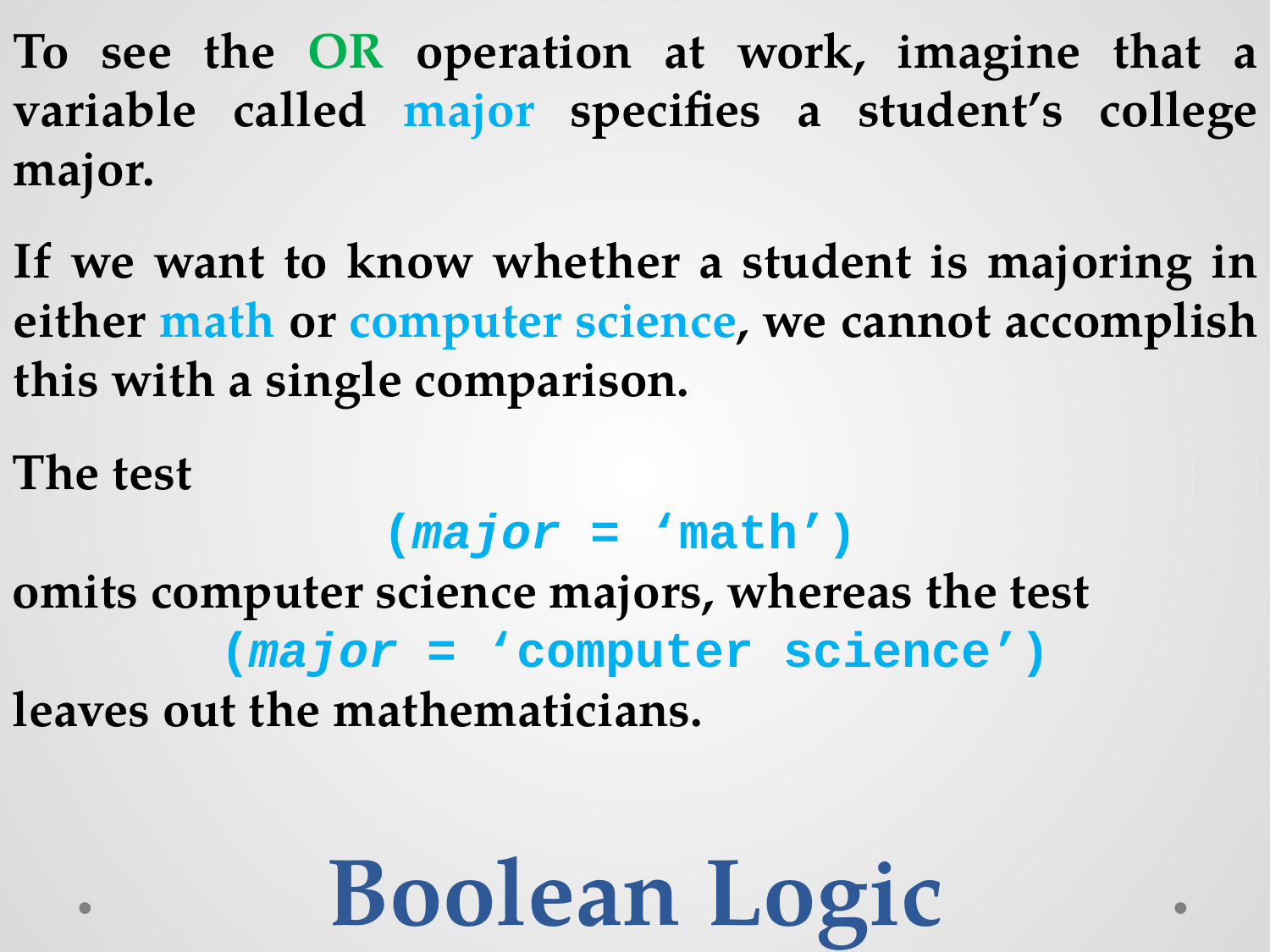

To see the OR operation at work, imagine that a variable called major specifies a student’s college major.
If we want to know whether a student is majoring in either math or computer science, we cannot accomplish this with a single comparison.
The test
(major = ‘math’)
omits computer science majors, whereas the test
(major = ‘computer science’)
leaves out the mathematicians.
Boolean Logic